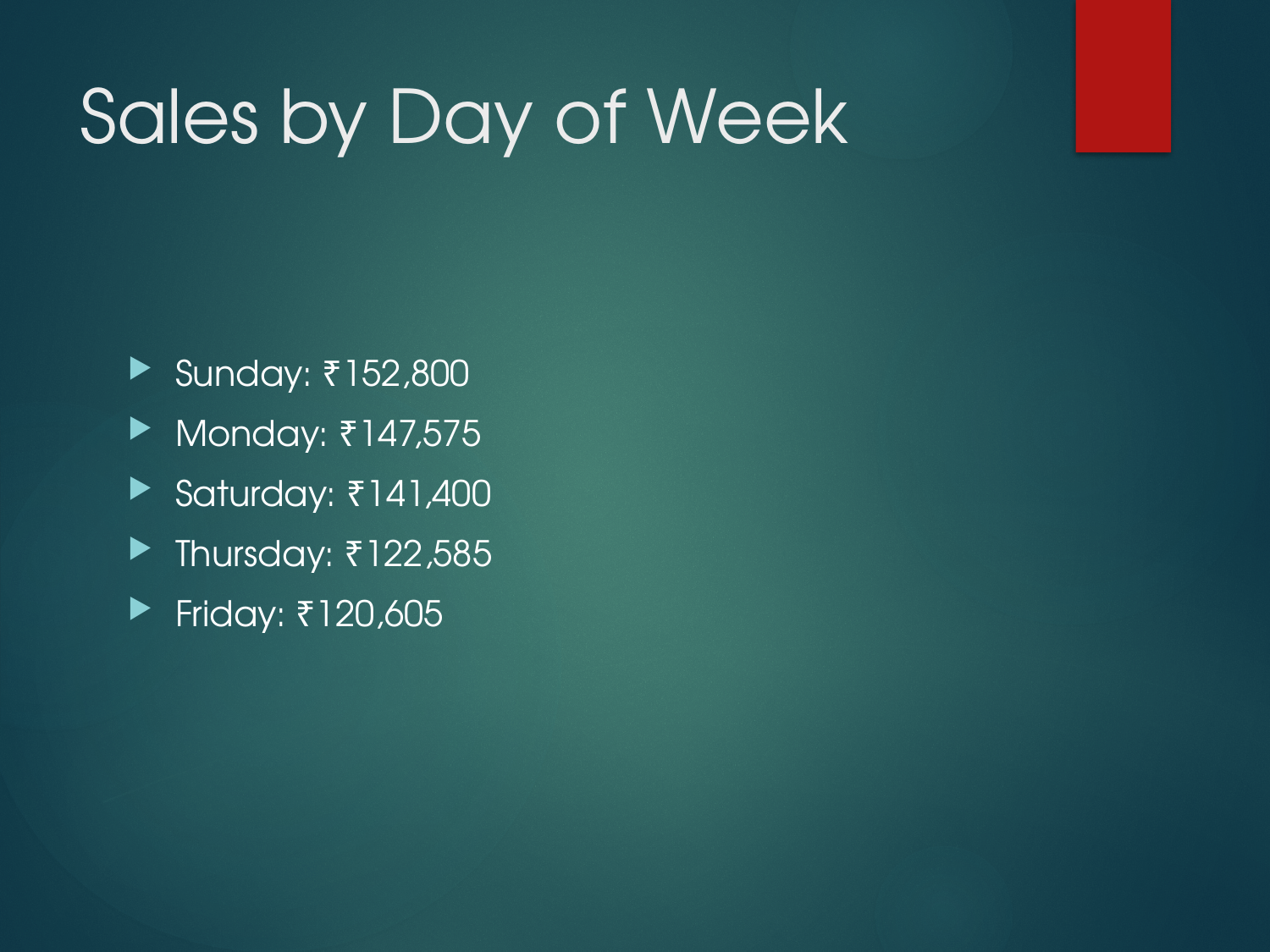

# Sales by Day of Week

Sunday: ₹152,800
Monday: ₹147,575
Saturday: ₹141,400
Thursday: ₹122,585
Friday: ₹120,605